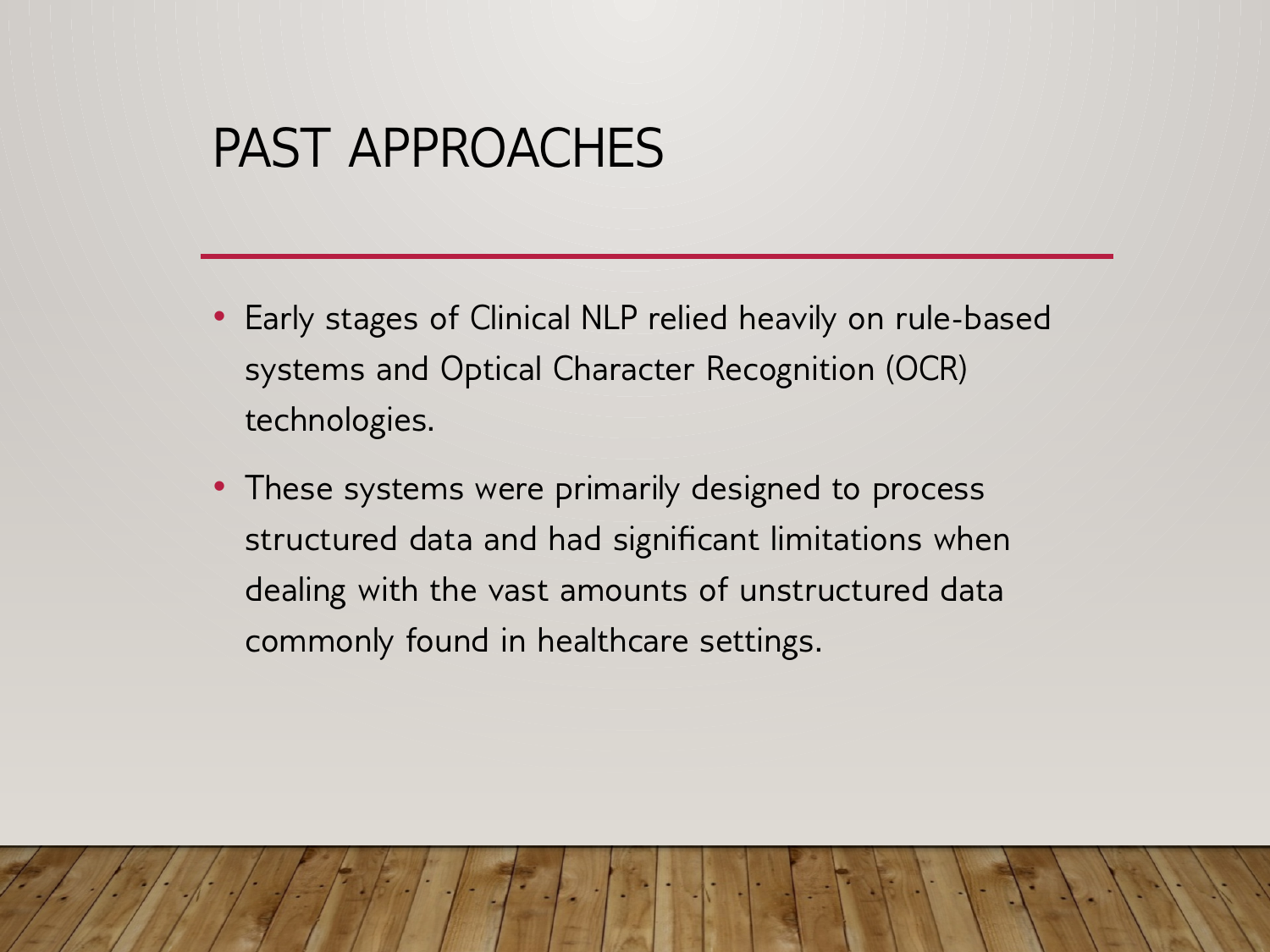

# Past Approaches
Early stages of Clinical NLP relied heavily on rule-based systems and Optical Character Recognition (OCR) technologies.
These systems were primarily designed to process structured data and had significant limitations when dealing with the vast amounts of unstructured data commonly found in healthcare settings.